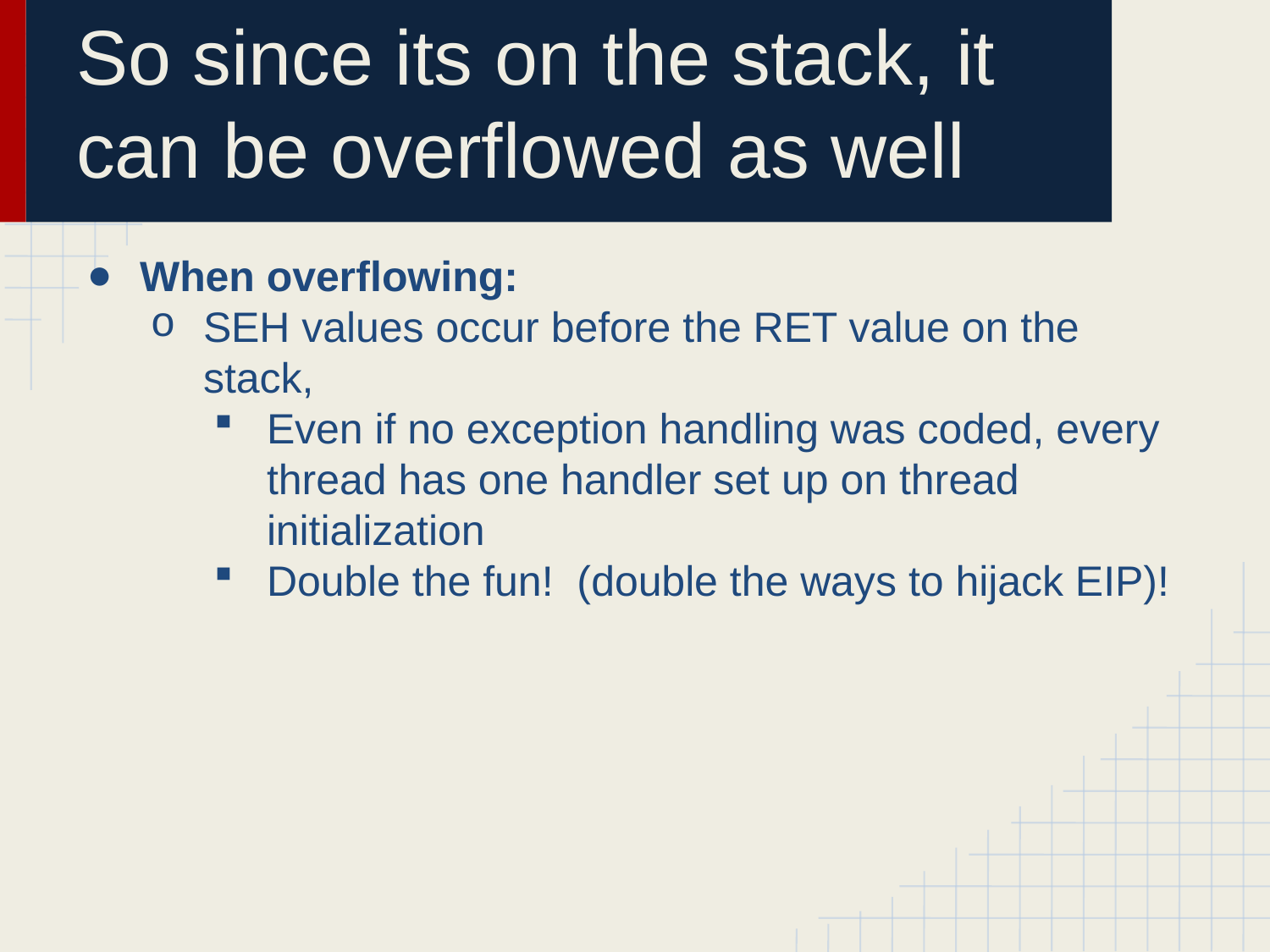

# So since its on the stack, it can be overflowed as well
When overflowing:
SEH values occur before the RET value on the stack,
Even if no exception handling was coded, every thread has one handler set up on thread initialization
Double the fun!  (double the ways to hijack EIP)!